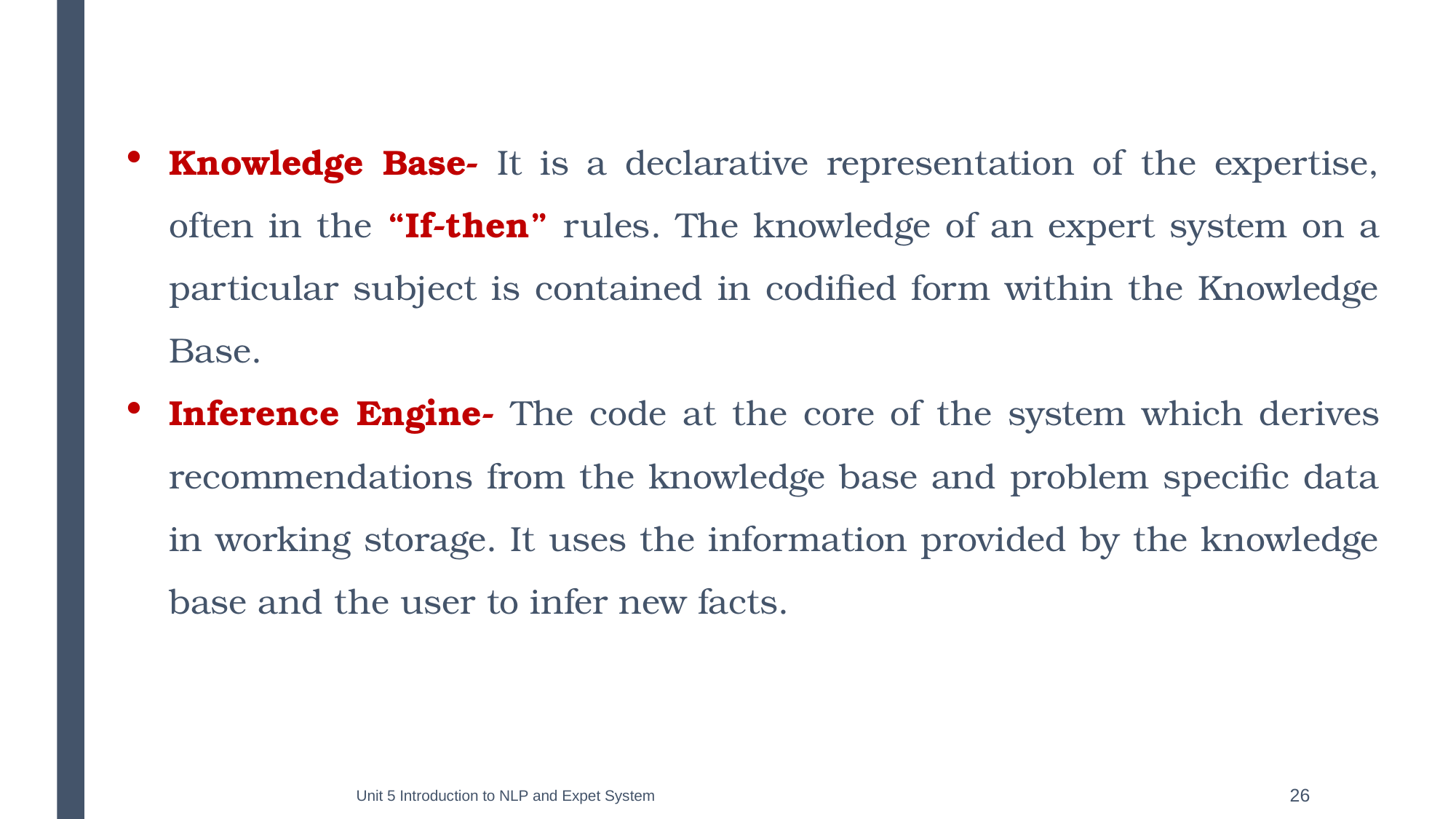

Knowledge Base- It is a declarative representation of the expertise, often in the “If-then” rules. The knowledge of an expert system on a particular subject is contained in codified form within the Knowledge Base.
Inference Engine- The code at the core of the system which derives recommendations from the knowledge base and problem specific data in working storage. It uses the information provided by the knowledge base and the user to infer new facts.

Unit 5 Introduction to NLP and Expet System
26